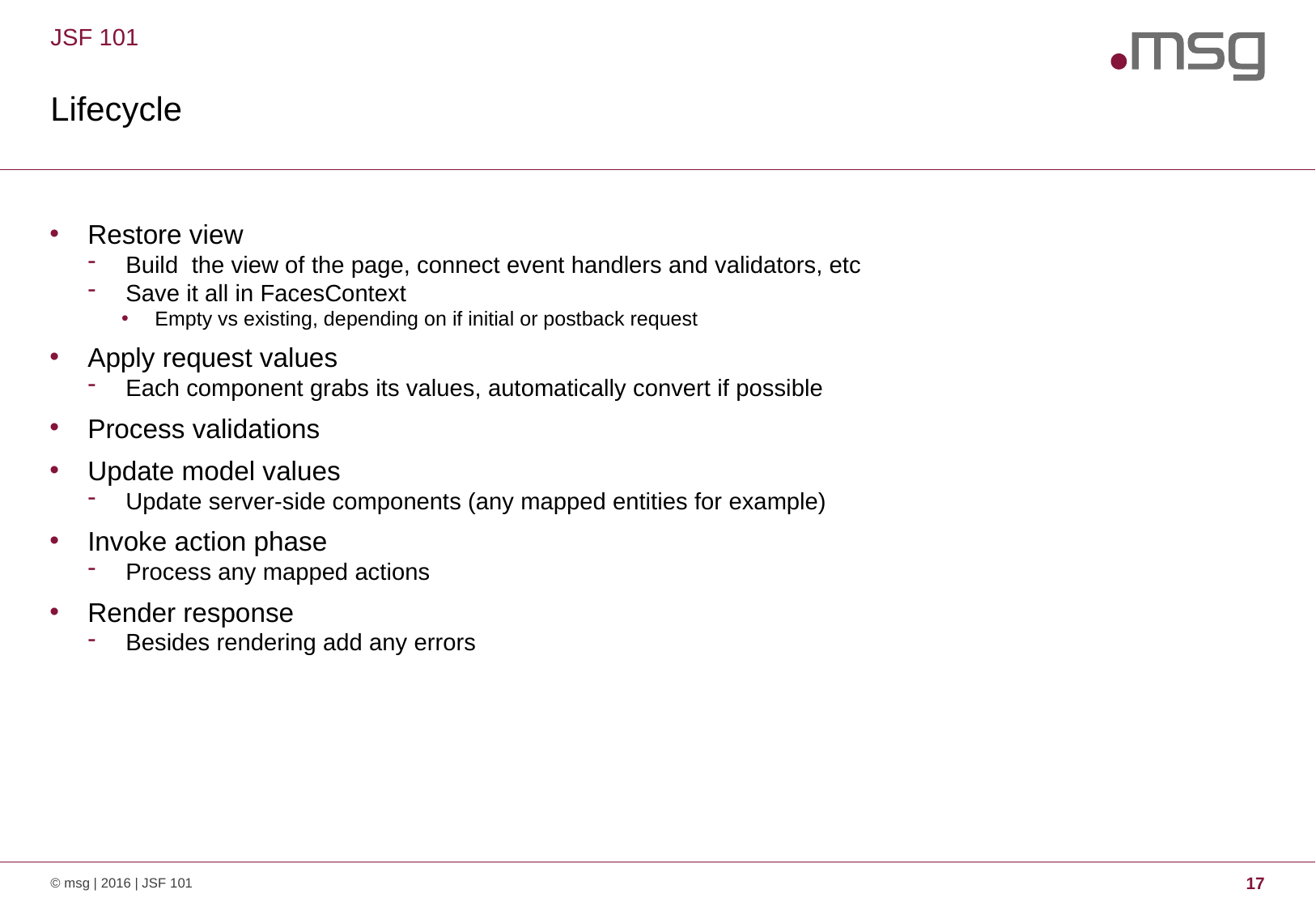

JSF 101
# Lifecycle
Restore view
Build  the view of the page, connect event handlers and validators, etc
Save it all in FacesContext
Empty vs existing, depending on if initial or postback request
Apply request values
Each component grabs its values, automatically convert if possible
Process validations
Update model values
Update server-side components (any mapped entities for example)
Invoke action phase
Process any mapped actions
Render response
Besides rendering add any errors

© msg | 2016 | JSF 101
17